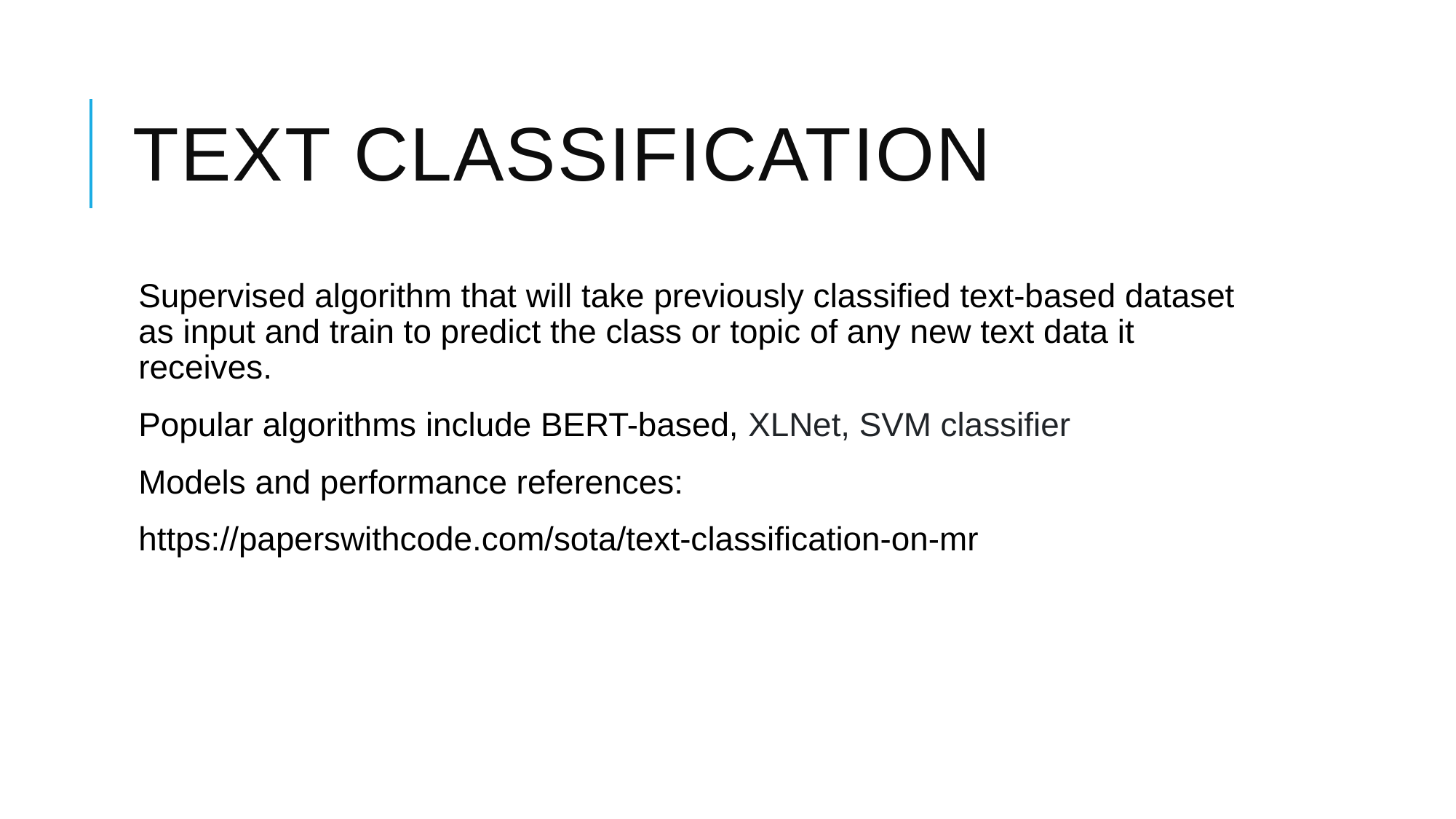

# Text classification
Supervised algorithm that will take previously classified text-based dataset as input and train to predict the class or topic of any new text data it receives.
Popular algorithms include BERT-based, XLNet, SVM classifier
Models and performance references:
https://paperswithcode.com/sota/text-classification-on-mr